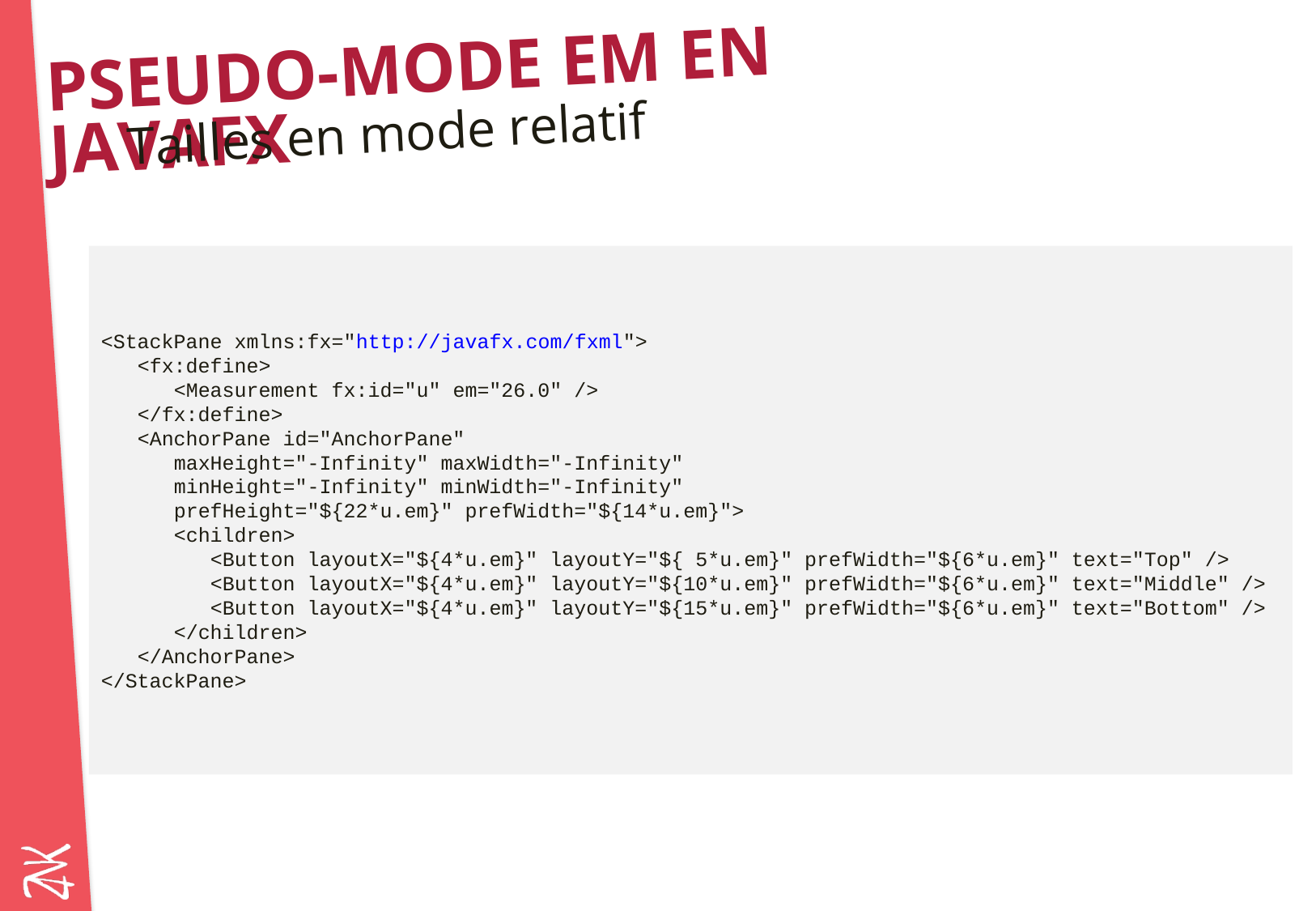

# Pseudo-mode EM en JavaFX
Tailles en mode relatif
<StackPane xmlns:fx="http://javafx.com/fxml">
   <fx:define>
      <Measurement fx:id="u" em="26.0" />
   </fx:define>
   <AnchorPane id="AnchorPane"
      maxHeight="-Infinity" maxWidth="-Infinity"
      minHeight="-Infinity" minWidth="-Infinity"
      prefHeight="${22*u.em}" prefWidth="${14*u.em}">
      <children>
         <Button layoutX="${4*u.em}" layoutY="${ 5*u.em}" prefWidth="${6*u.em}" text="Top" />
         <Button layoutX="${4*u.em}" layoutY="${10*u.em}" prefWidth="${6*u.em}" text="Middle" />
         <Button layoutX="${4*u.em}" layoutY="${15*u.em}" prefWidth="${6*u.em}" text="Bottom" />
      </children>
   </AnchorPane>
</StackPane>